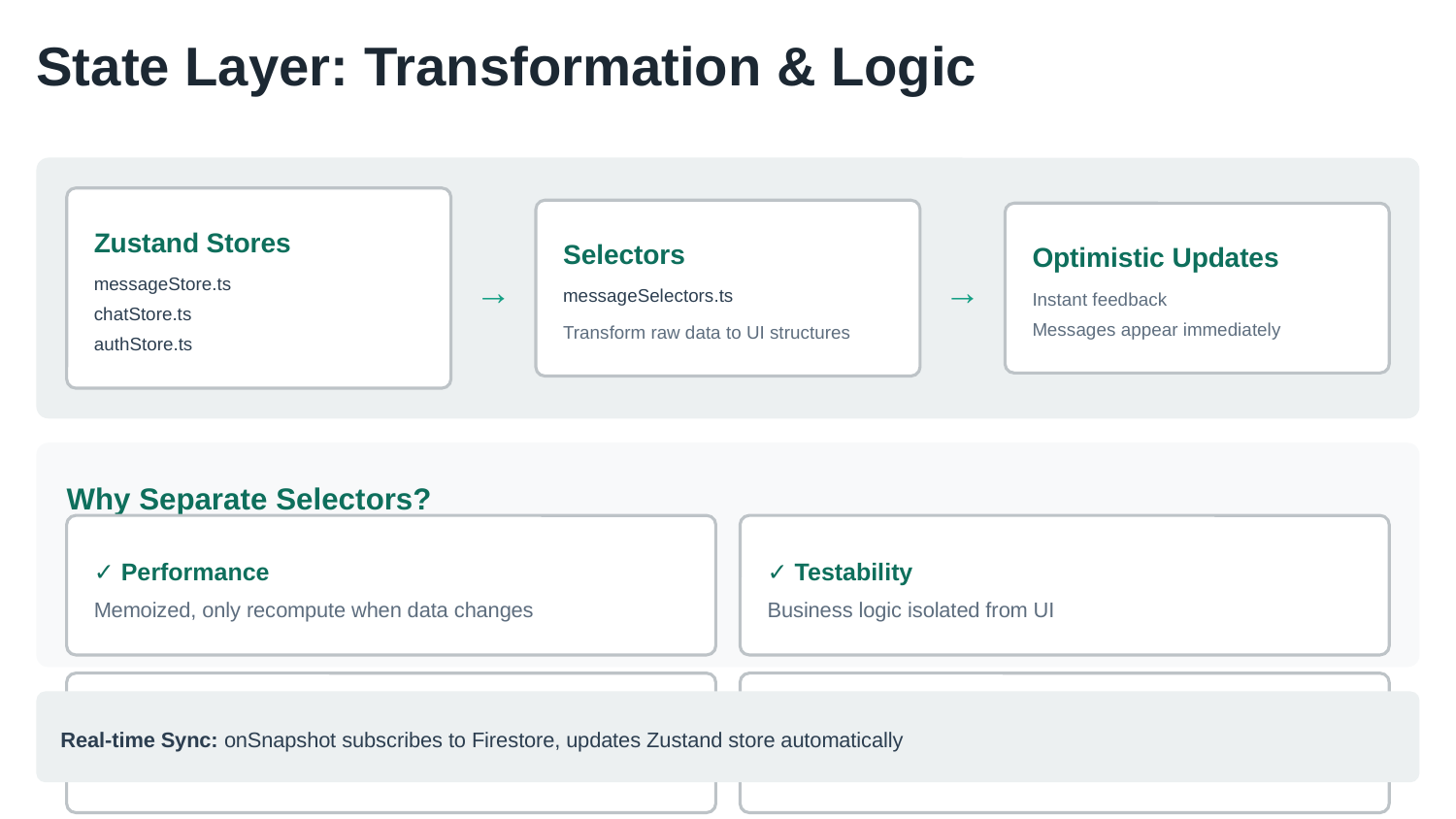

State Layer: Transformation & Logic

Zustand Stores
Selectors
Optimistic Updates
→
→
messageStore.ts
messageSelectors.ts
Instant feedback
chatStore.ts
Messages appear immediately
Transform raw data to UI structures
authStore.ts

Why Separate Selectors?

✓ Performance
✓ Testability
Memoized, only recompute when data changes
Business logic isolated from UI

✓ Reusability
✓ Maintainability
Real-time Sync: onSnapshot subscribes to Firestore, updates Zustand store automatically
Multiple components use same computed data
One place to change logic